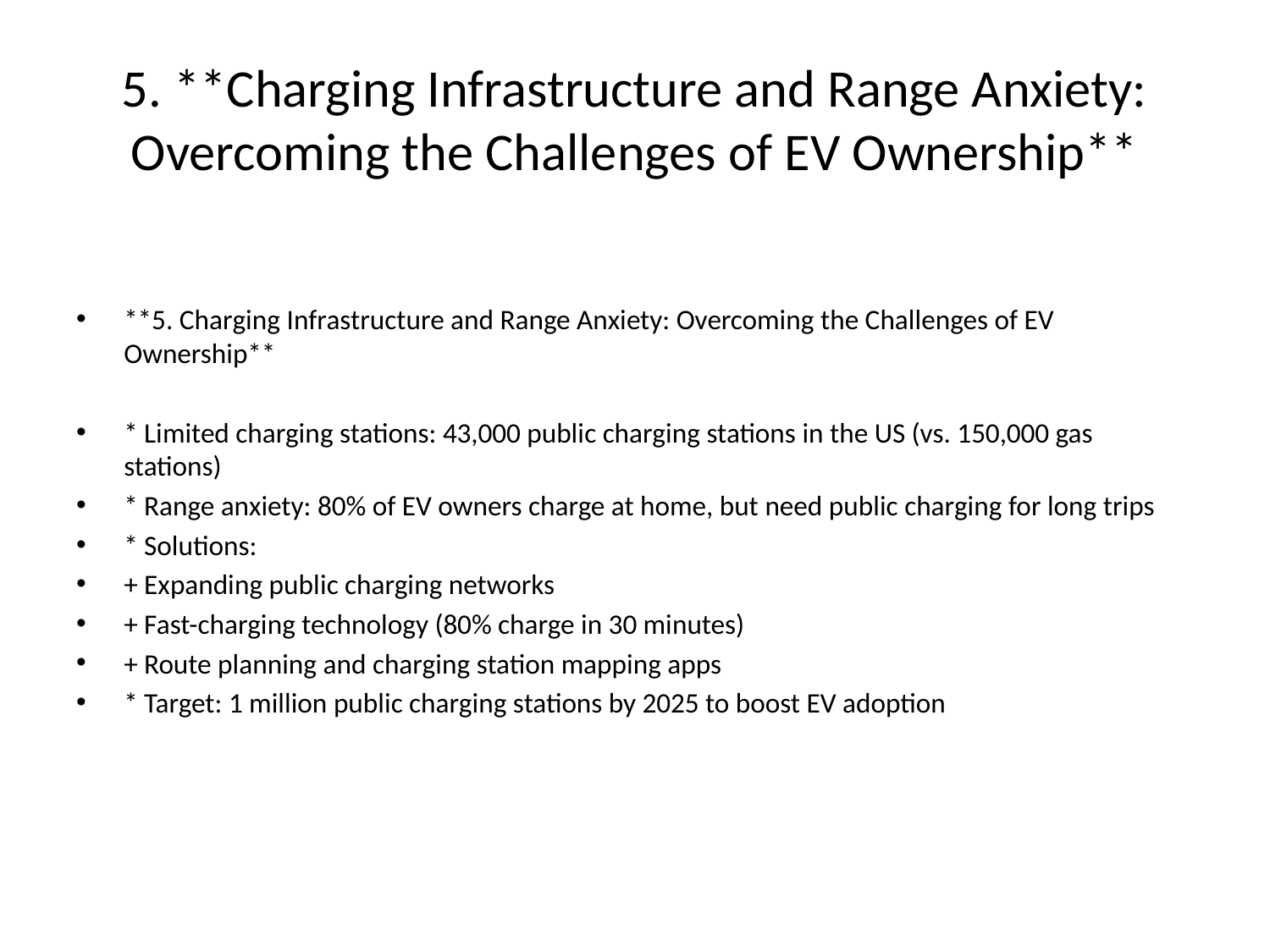

# 5. **Charging Infrastructure and Range Anxiety: Overcoming the Challenges of EV Ownership**

**5. Charging Infrastructure and Range Anxiety: Overcoming the Challenges of EV Ownership**

* Limited charging stations: 43,000 public charging stations in the US (vs. 150,000 gas stations)
* Range anxiety: 80% of EV owners charge at home, but need public charging for long trips
* Solutions:
+ Expanding public charging networks
+ Fast-charging technology (80% charge in 30 minutes)
+ Route planning and charging station mapping apps
* Target: 1 million public charging stations by 2025 to boost EV adoption